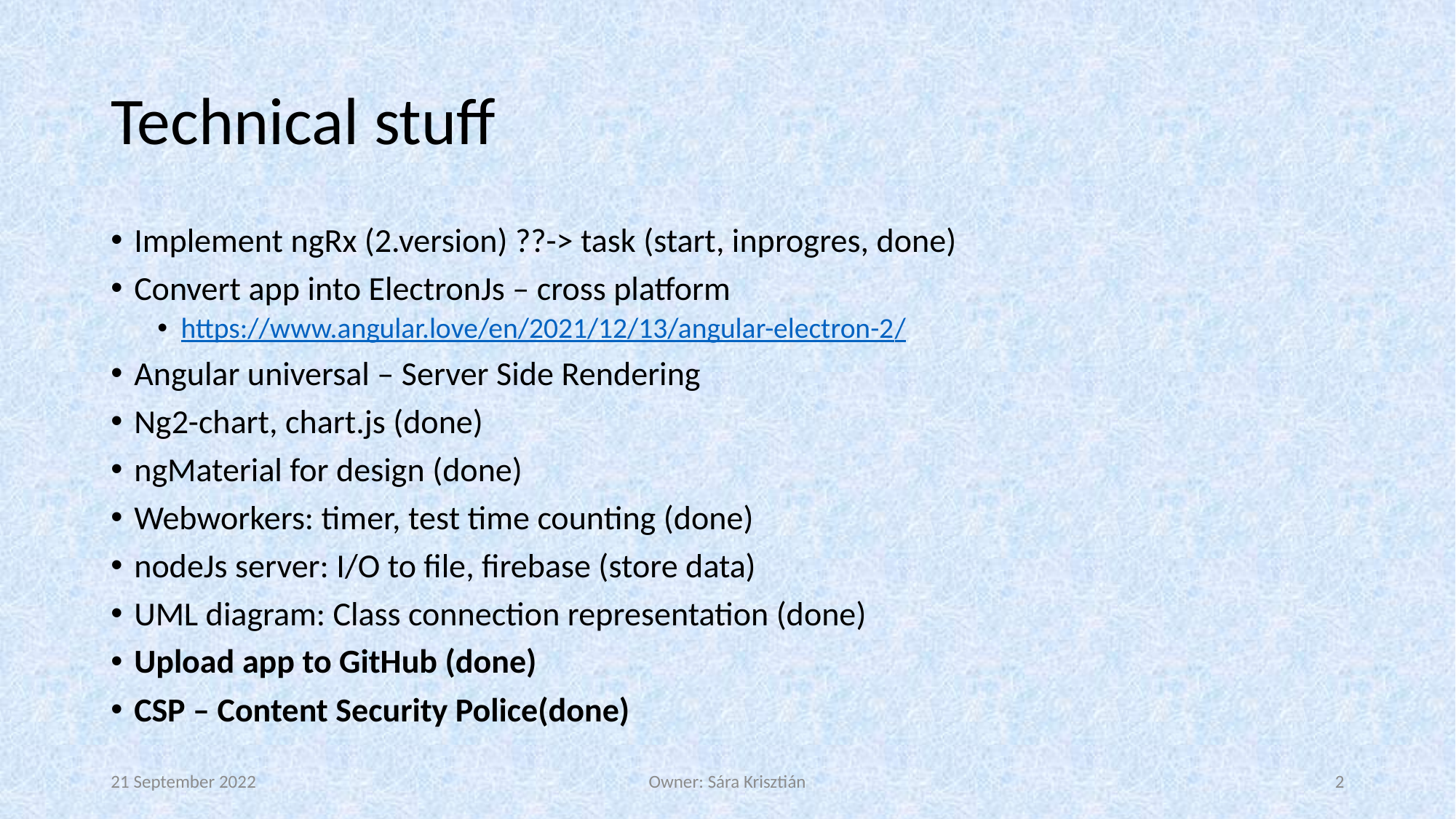

# Technical stuff
Implement ngRx (2.version) ??-> task (start, inprogres, done)
Convert app into ElectronJs – cross platform
https://www.angular.love/en/2021/12/13/angular-electron-2/
Angular universal – Server Side Rendering
Ng2-chart, chart.js (done)
ngMaterial for design (done)
Webworkers: timer, test time counting (done)
nodeJs server: I/O to file, firebase (store data)
UML diagram: Class connection representation (done)
Upload app to GitHub (done)
CSP – Content Security Police(done)
21 September 2022
Owner: Sára Krisztián
2